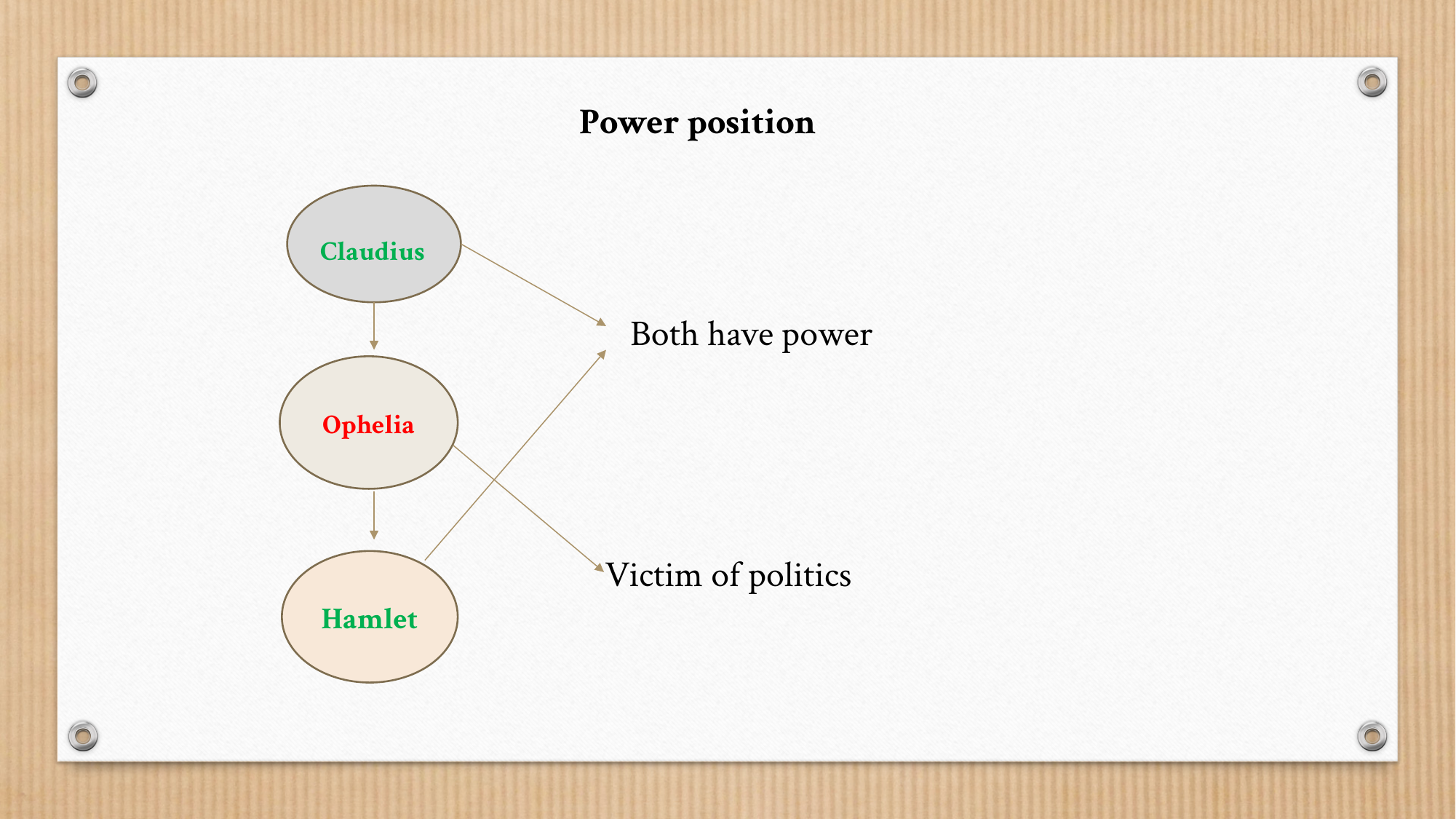

Power position

Claudius
Both have power
Ophelia
Victim of politics
Hamlet